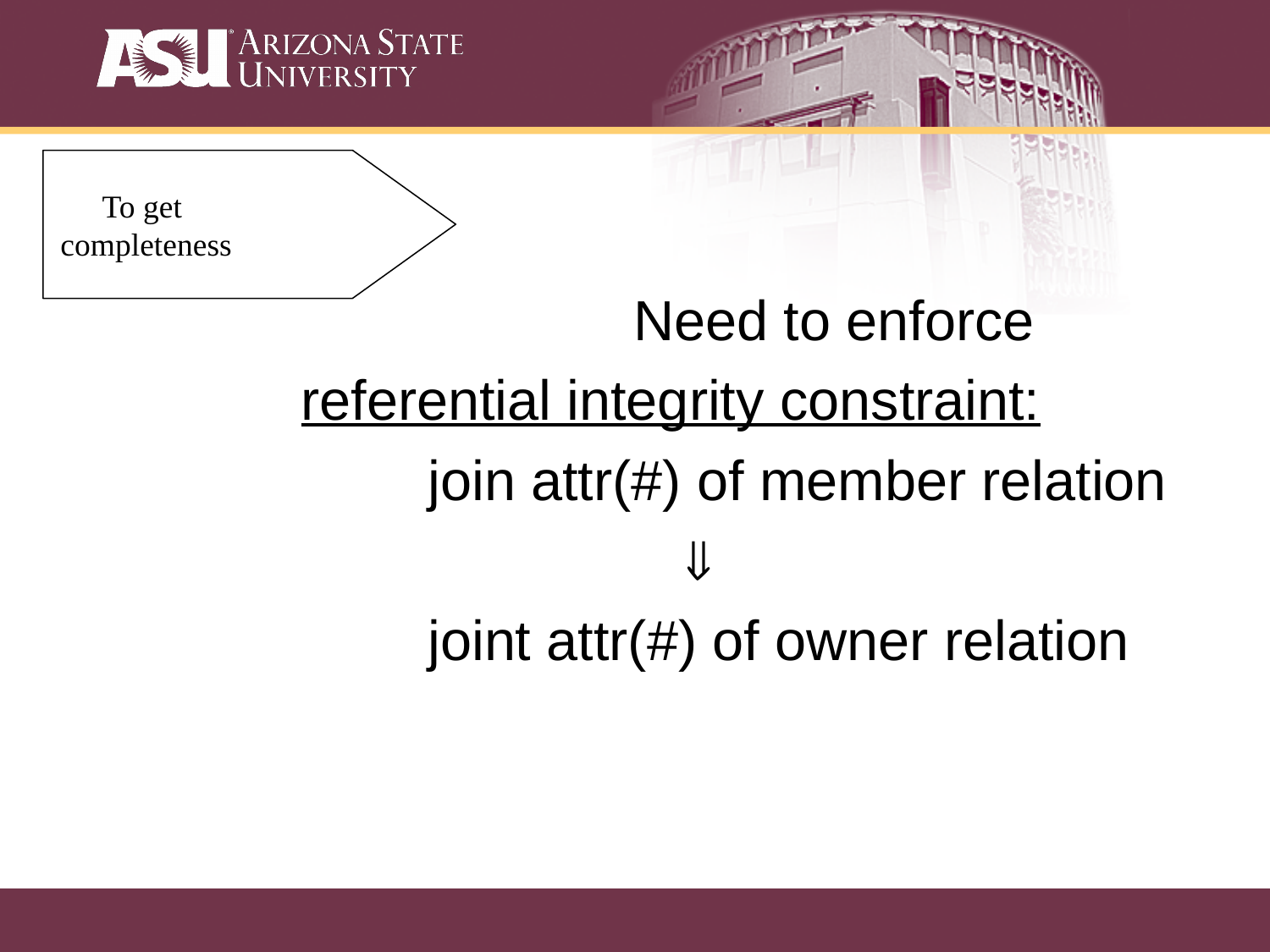

To get
completeness
				     Need to enforce
		referential integrity constraint:
			join attr(#) of member relation
					⇓
			joint attr(#) of owner relation